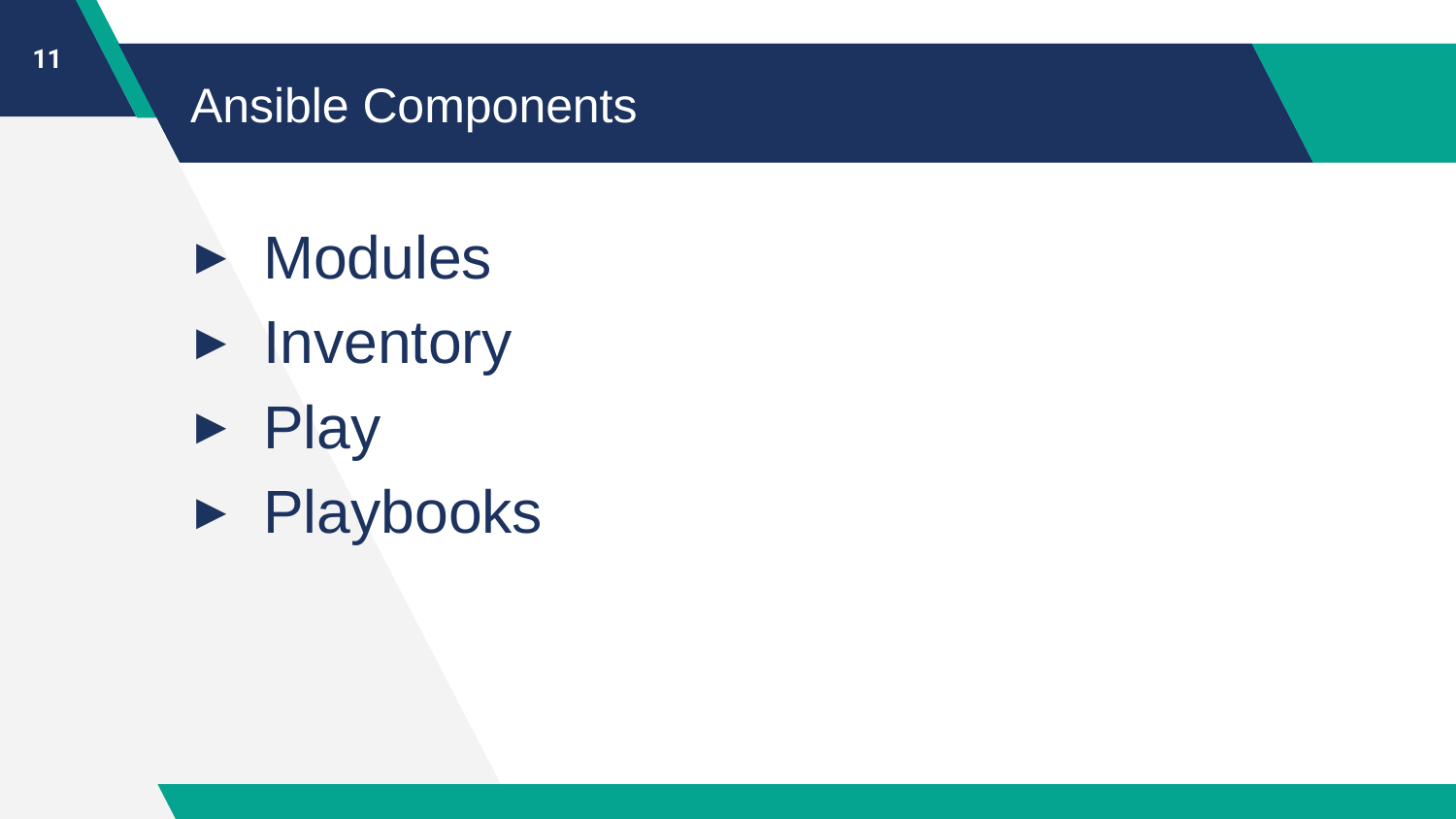

11
# Ansible Components
Modules
Inventory
Play
Playbooks